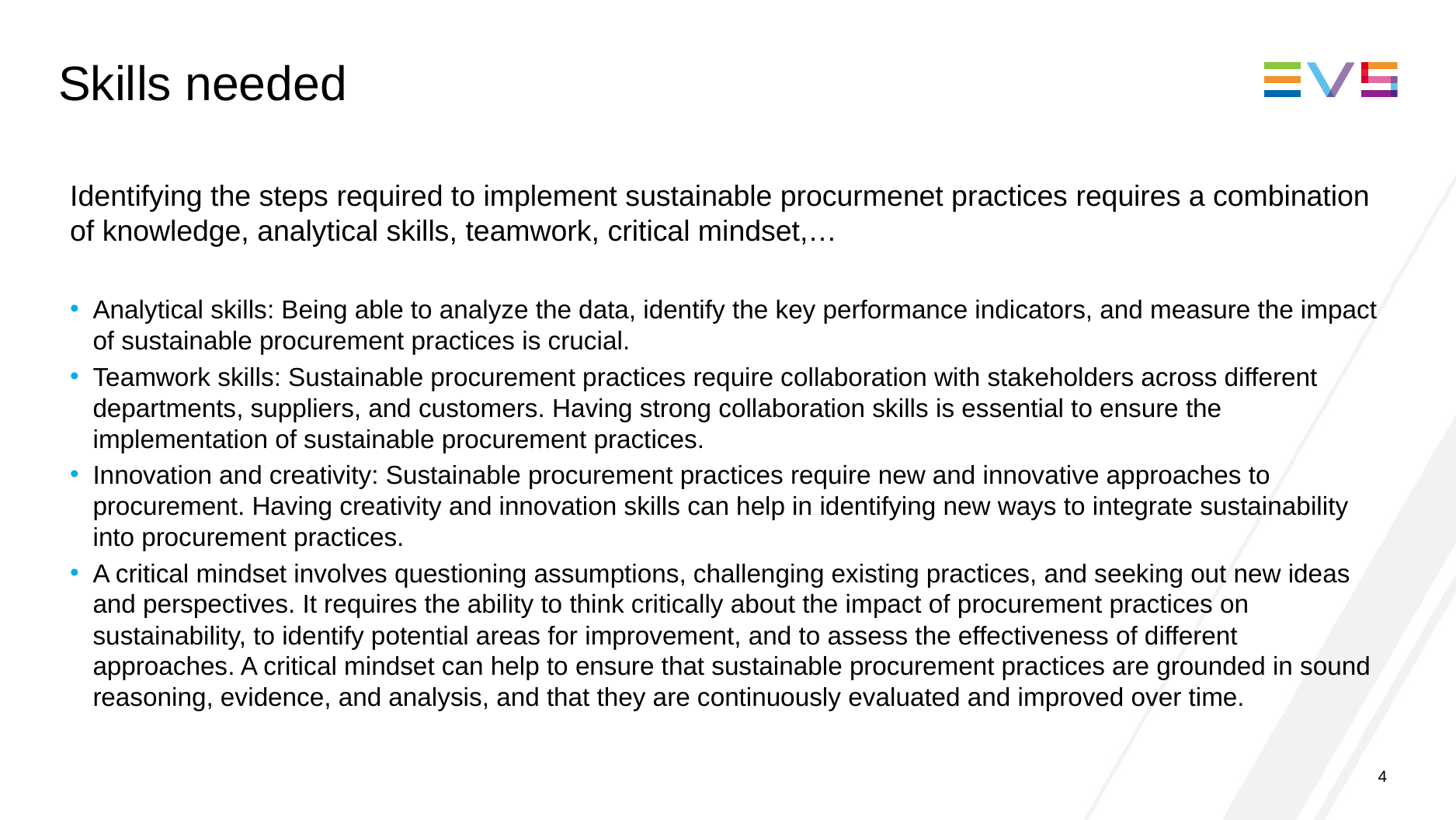

# Skills needed
Identifying the steps required to implement sustainable procurmenet practices requires a combination of knowledge, analytical skills, teamwork, critical mindset,…

Analytical skills: Being able to analyze the data, identify the key performance indicators, and measure the impact of sustainable procurement practices is crucial.
Teamwork skills: Sustainable procurement practices require collaboration with stakeholders across different departments, suppliers, and customers. Having strong collaboration skills is essential to ensure the implementation of sustainable procurement practices.
Innovation and creativity: Sustainable procurement practices require new and innovative approaches to procurement. Having creativity and innovation skills can help in identifying new ways to integrate sustainability into procurement practices.
A critical mindset involves questioning assumptions, challenging existing practices, and seeking out new ideas and perspectives. It requires the ability to think critically about the impact of procurement practices on sustainability, to identify potential areas for improvement, and to assess the effectiveness of different approaches. A critical mindset can help to ensure that sustainable procurement practices are grounded in sound reasoning, evidence, and analysis, and that they are continuously evaluated and improved over time.

4